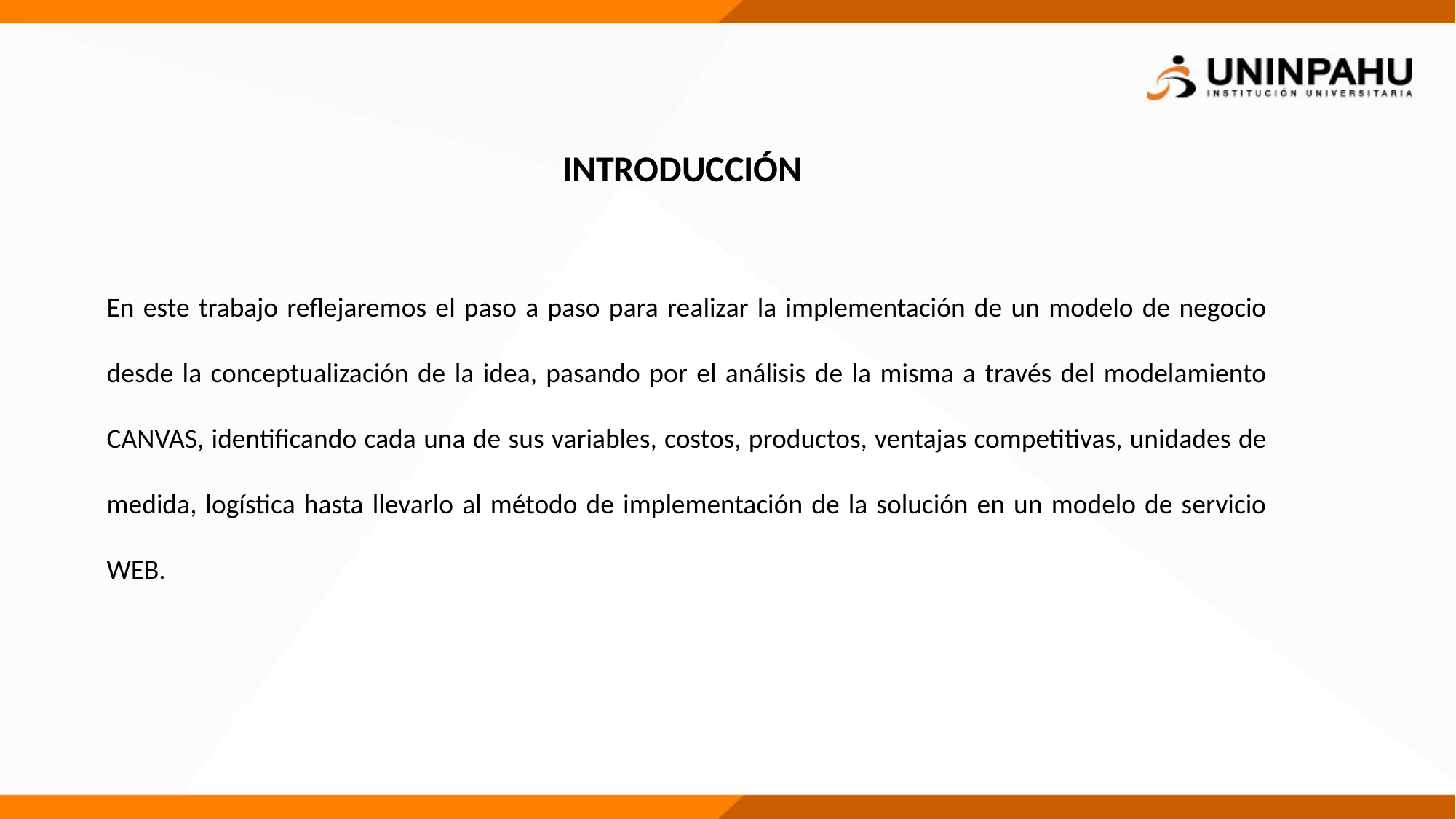

INTRODUCCIÓN
En este trabajo reflejaremos el paso a paso para realizar la implementación de un modelo de negocio desde la conceptualización de la idea, pasando por el análisis de la misma a través del modelamiento CANVAS, identificando cada una de sus variables, costos, productos, ventajas competitivas, unidades de medida, logística hasta llevarlo al método de implementación de la solución en un modelo de servicio WEB.